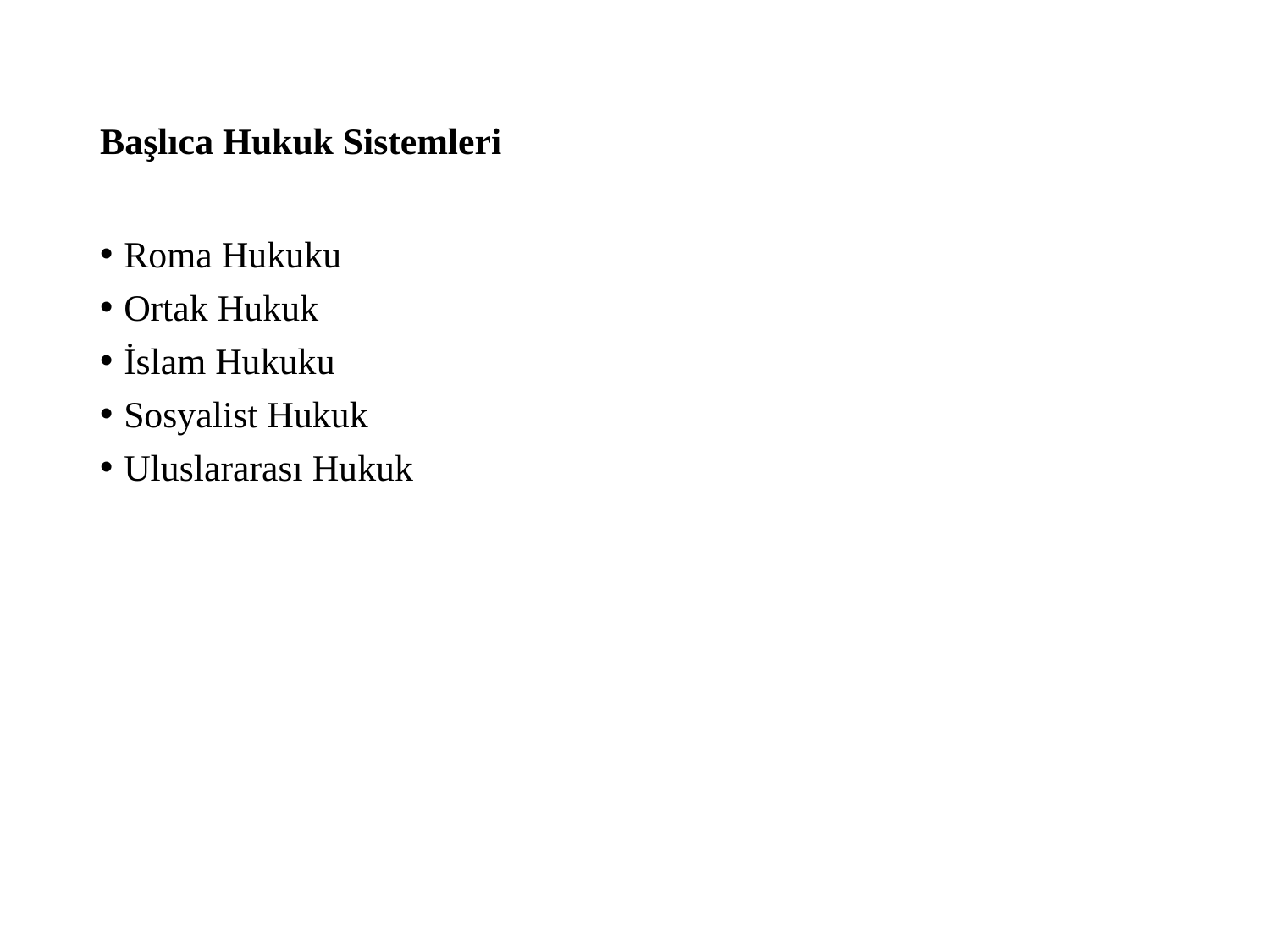

# Başlıca Hukuk Sistemleri
Roma Hukuku
Ortak Hukuk
İslam Hukuku
Sosyalist Hukuk
Uluslararası Hukuk